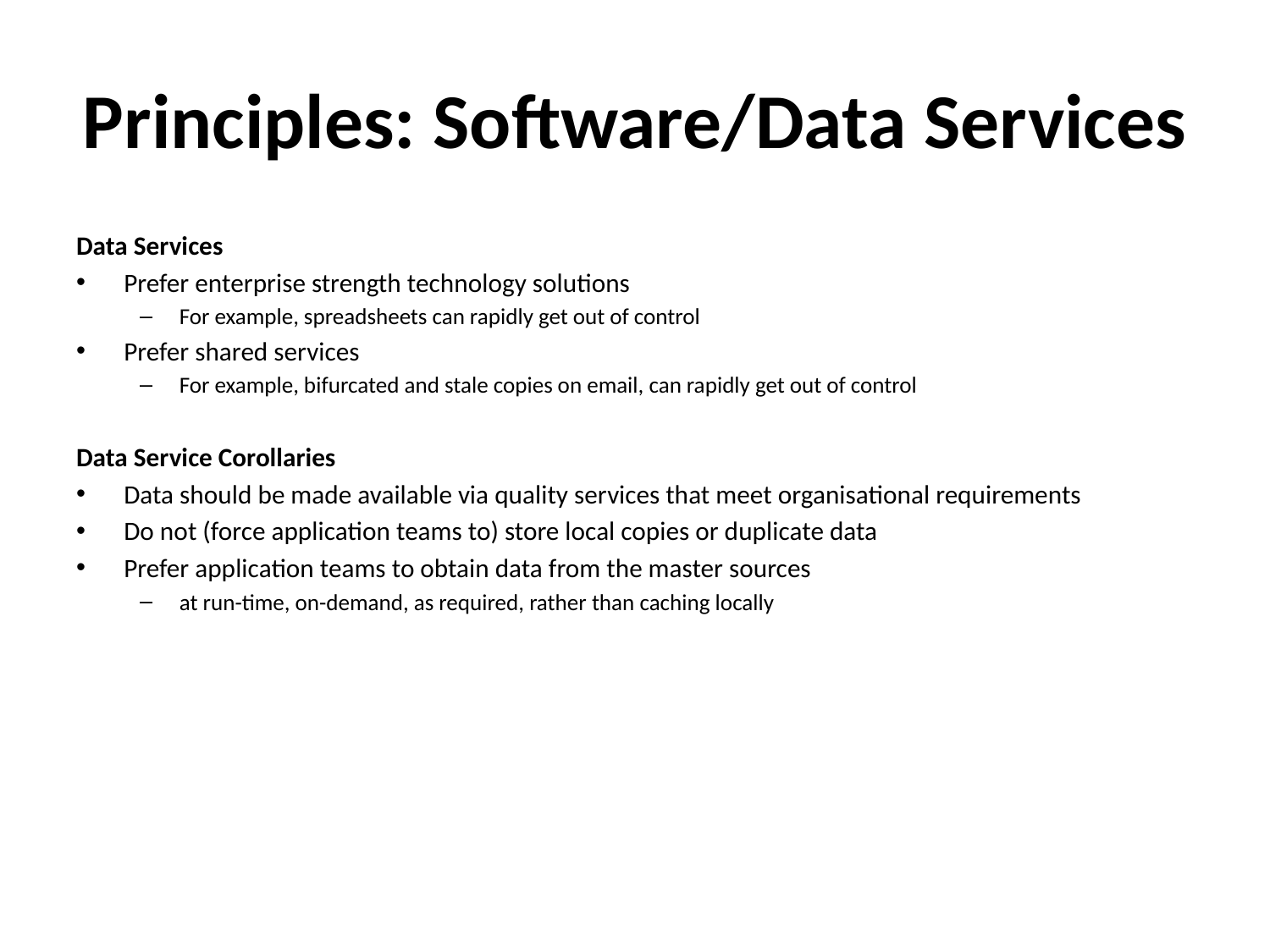

# Principles: Software/Data Services
Data Services
Prefer enterprise strength technology solutions
For example, spreadsheets can rapidly get out of control
Prefer shared services
For example, bifurcated and stale copies on email, can rapidly get out of control

Data Service Corollaries
Data should be made available via quality services that meet organisational requirements
Do not (force application teams to) store local copies or duplicate data
Prefer application teams to obtain data from the master sources
at run-time, on-demand, as required, rather than caching locally